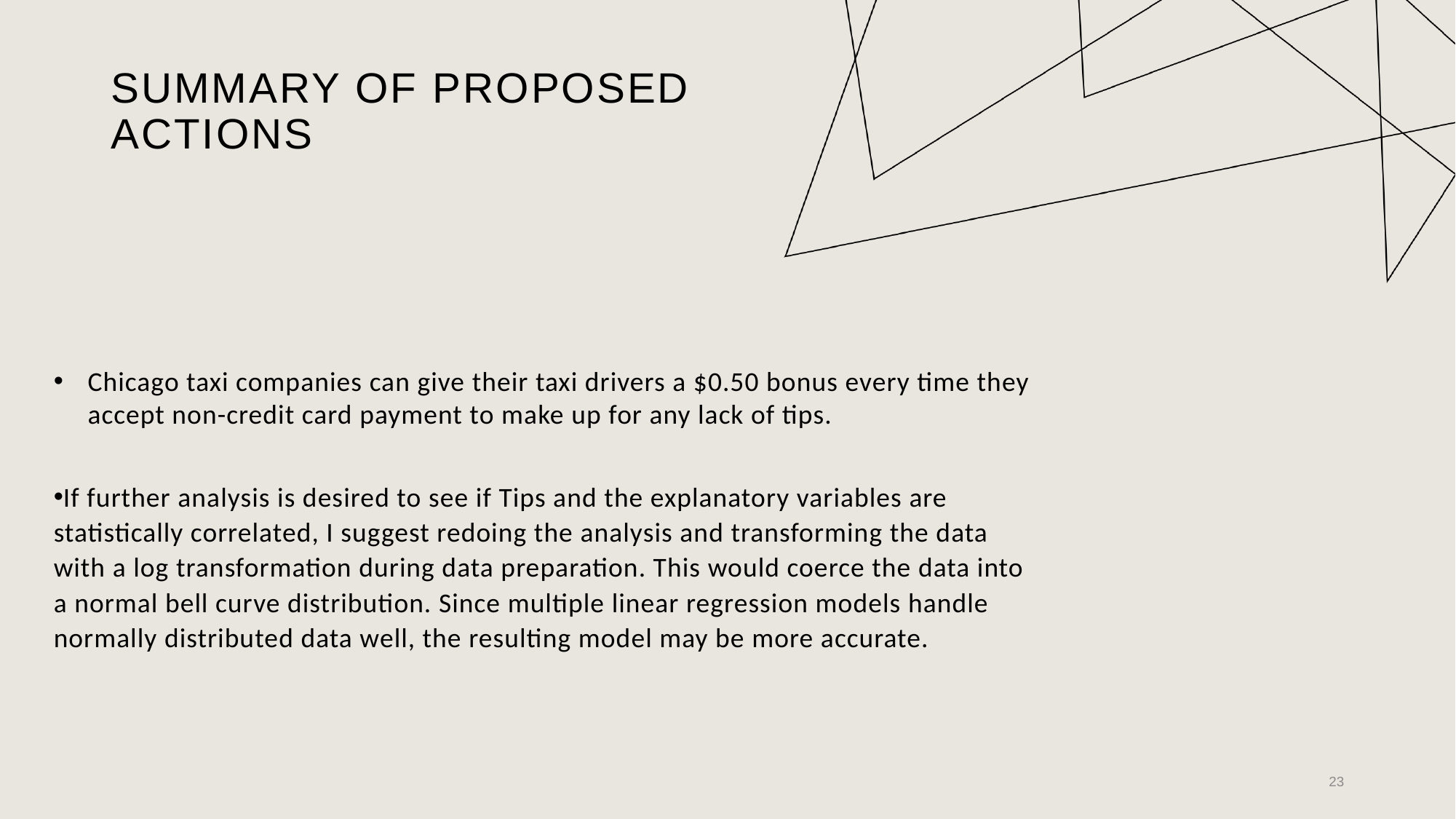

# Summary Of Proposed Actions
Chicago taxi companies can give their taxi drivers a $0.50 bonus every time they accept non-credit card payment to make up for any lack of tips.

If further analysis is desired to see if Tips and the explanatory variables are statistically correlated, I suggest redoing the analysis and transforming the data with a log transformation during data preparation. This would coerce the data into a normal bell curve distribution. Since multiple linear regression models handle normally distributed data well, the resulting model may be more accurate.

23